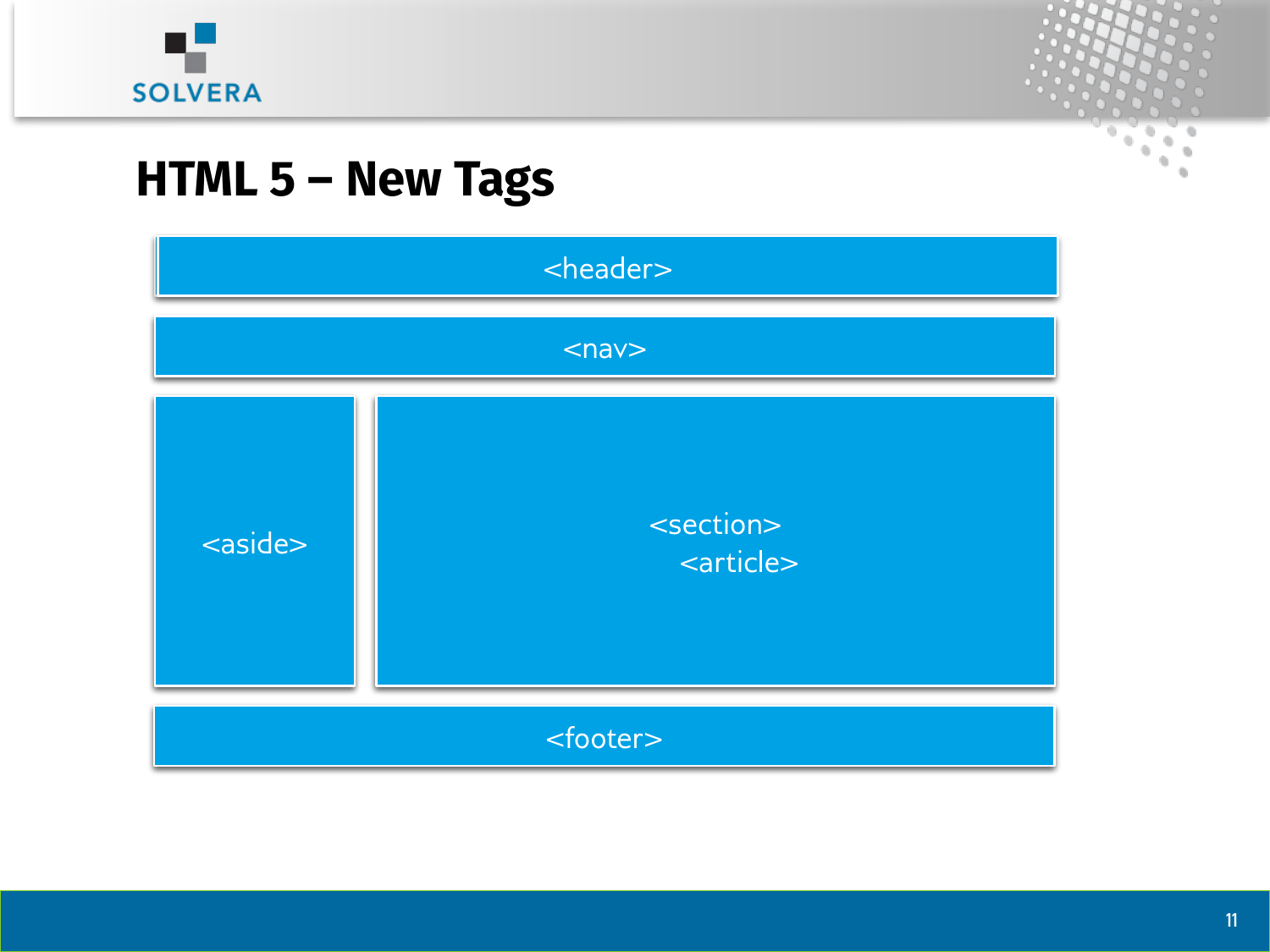

# HTML 5 – New Tags
<div id=“header”>
<header>
<div id=“nav”>
<nav>
<div id=“aside”>
<aside>
<div id=“section”>
     <div id=“article”>
<section>
     <article>
<footer>
<div id=“footer”>
11